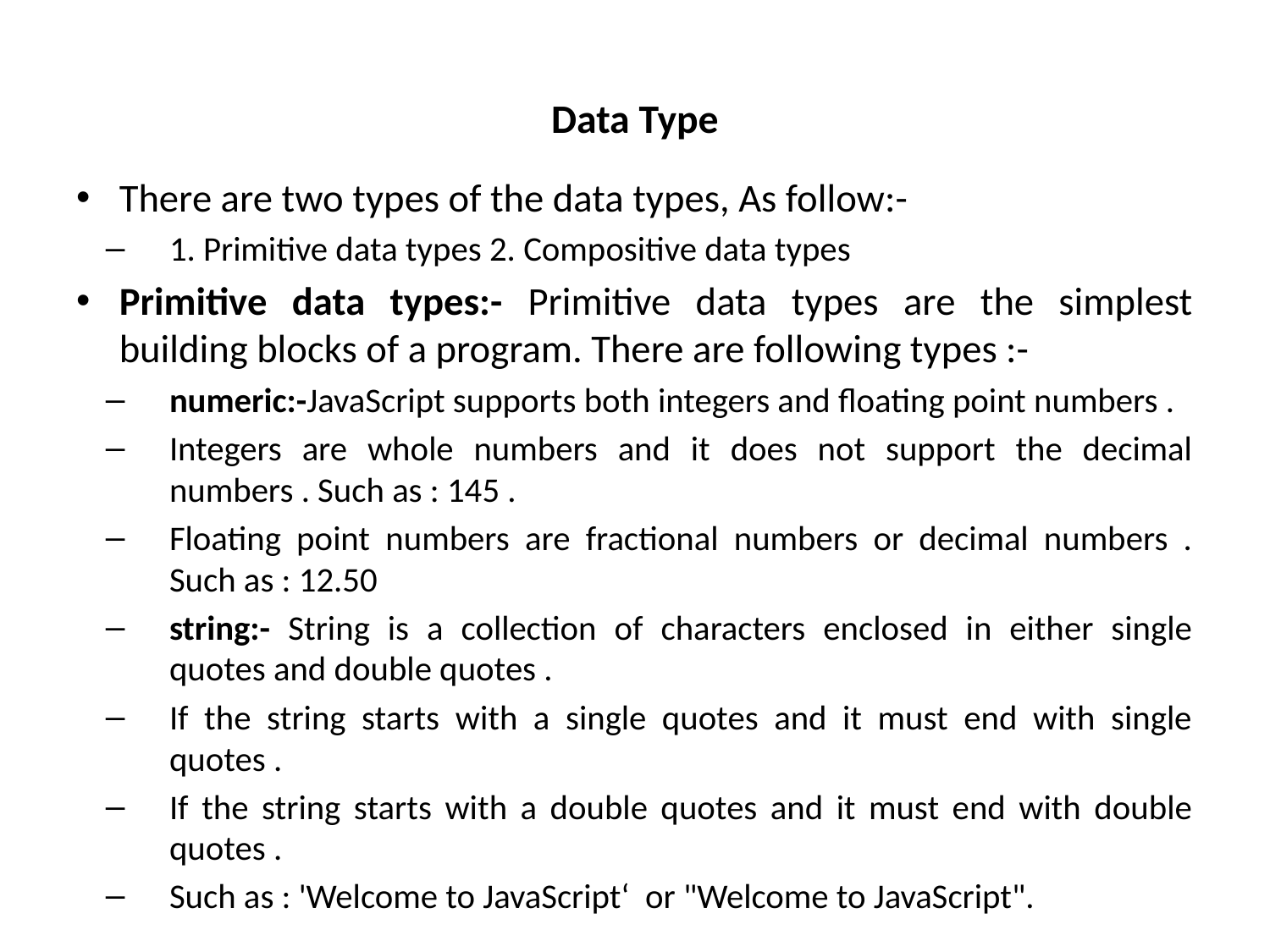

# Data Type
There are two types of the data types, As follow:-
1. Primitive data types 2. Compositive data types
Primitive data types:- Primitive data types are the simplest building blocks of a program. There are following types :-
numeric:-JavaScript supports both integers and floating point numbers .
Integers are whole numbers and it does not support the decimal numbers . Such as : 145 .
Floating point numbers are fractional numbers or decimal numbers . Such as : 12.50
string:- String is a collection of characters enclosed in either single quotes and double quotes .
If the string starts with a single quotes and it must end with single quotes .
If the string starts with a double quotes and it must end with double quotes .
Such as : 'Welcome to JavaScript‘  or "Welcome to JavaScript".